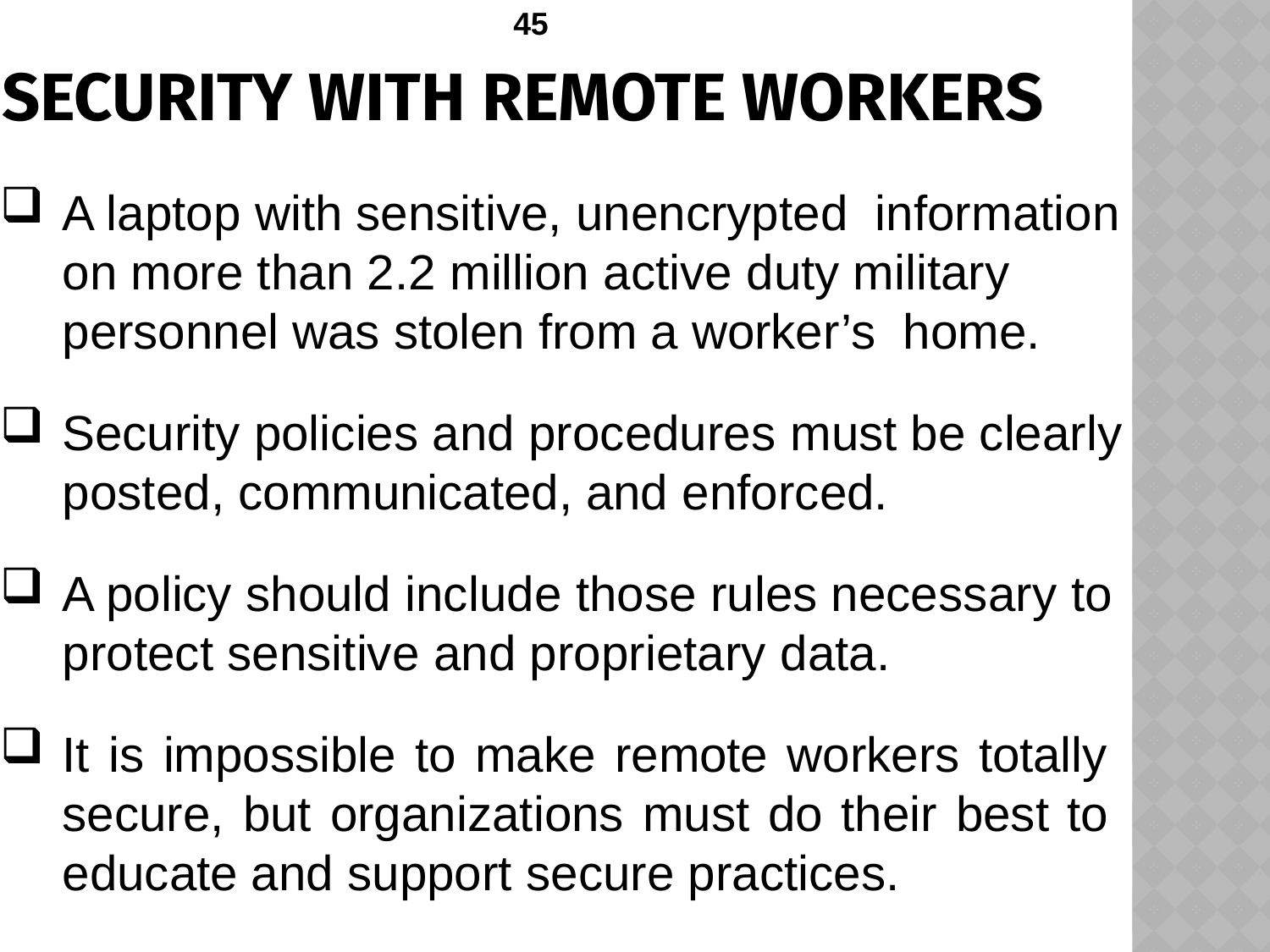

# Security With Remote Workers
A laptop with sensitive, unencrypted  information on more than 2.2 million active duty military personnel was stolen from a worker’s  home.
Security policies and procedures must be clearly  posted, communicated, and enforced.
A policy should include those rules necessary to  protect sensitive and proprietary data.
It is impossible to make remote workers totally  secure, but organizations must do their best to  educate and support secure practices.